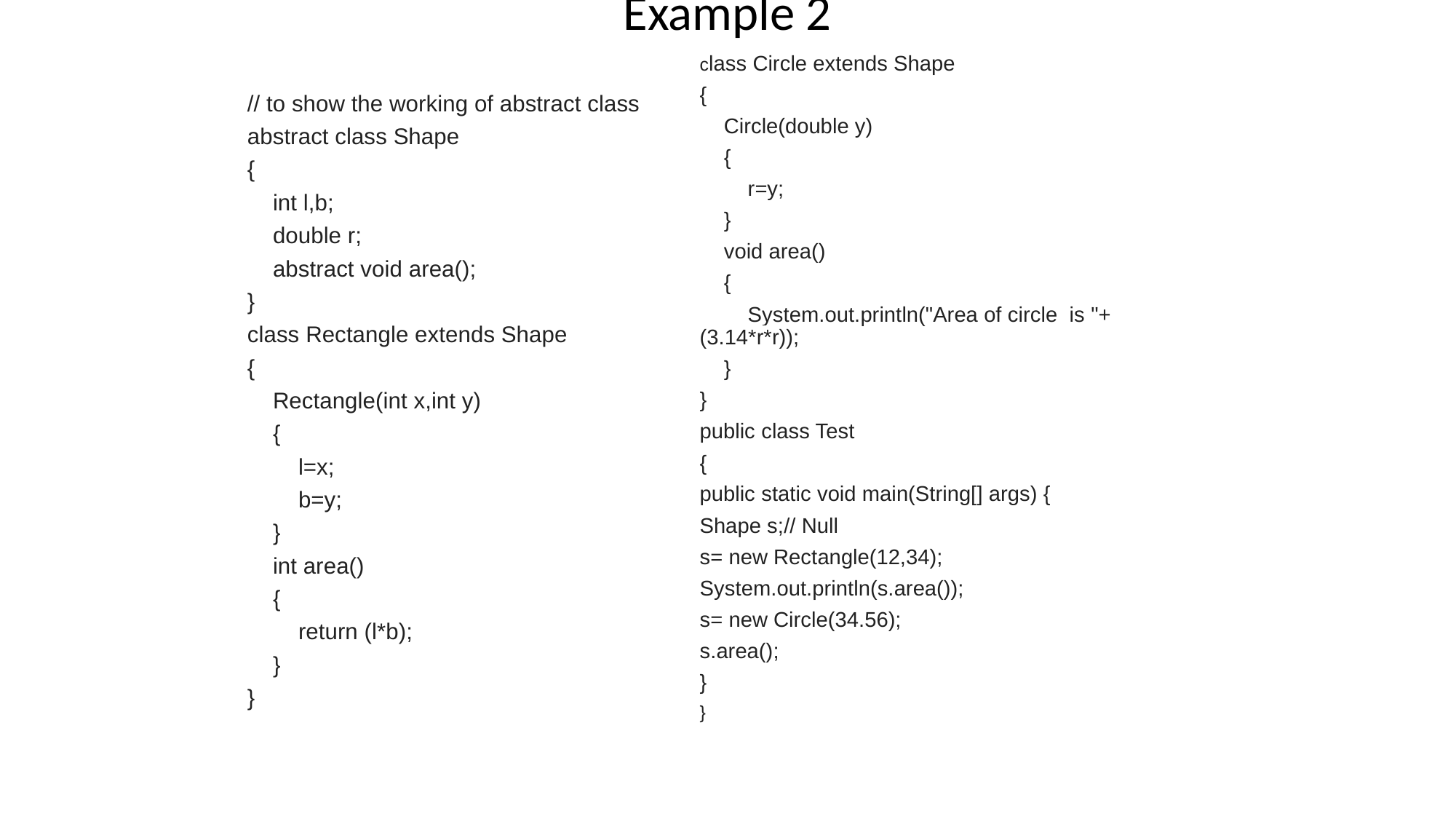

# Example 2
class Circle extends Shape
{
    Circle(double y)
    {
        r=y;
    }
    void area()
    {
        System.out.println("Area of circle  is "+ (3.14*r*r));
    }
}
public class Test
{
public static void main(String[] args) {
Shape s;// Null
s= new Rectangle(12,34);
System.out.println(s.area());
s= new Circle(34.56);
s.area();
}
}

// to show the working of abstract class
abstract class Shape
{
    int l,b;
    double r;
    abstract void area();
}
class Rectangle extends Shape
{
    Rectangle(int x,int y)
    {
        l=x;
        b=y;
    }
    int area()
    {
        return (l*b);
    }
}